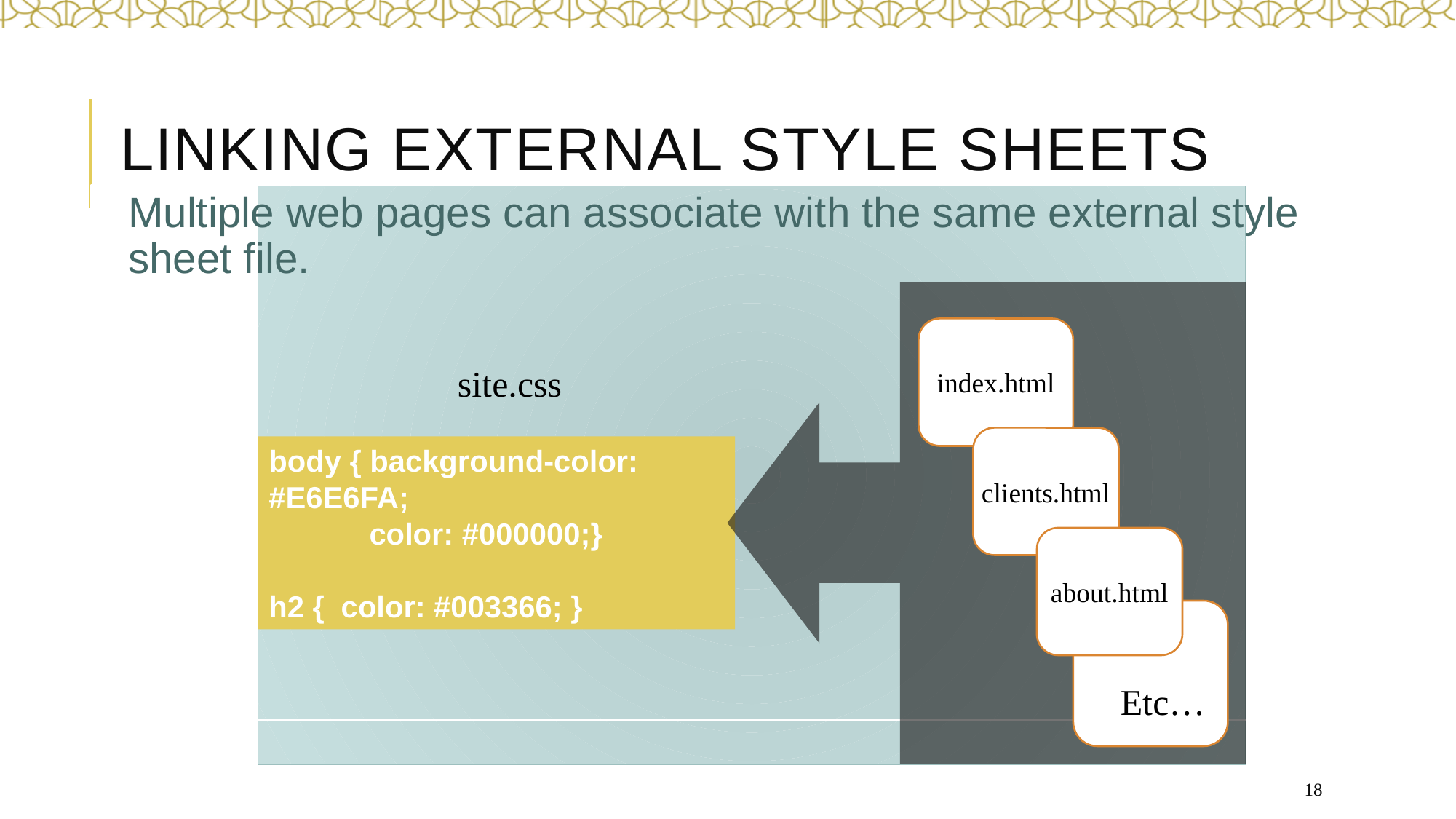

# Linking External Style Sheets
Multiple web pages can associate with the same external style sheet file.

index.html
site.css
clients.html
body { background-color: #E6E6FA;
            color: #000000;}

h2 {  color: #003366; }
about.html

Etc…
18